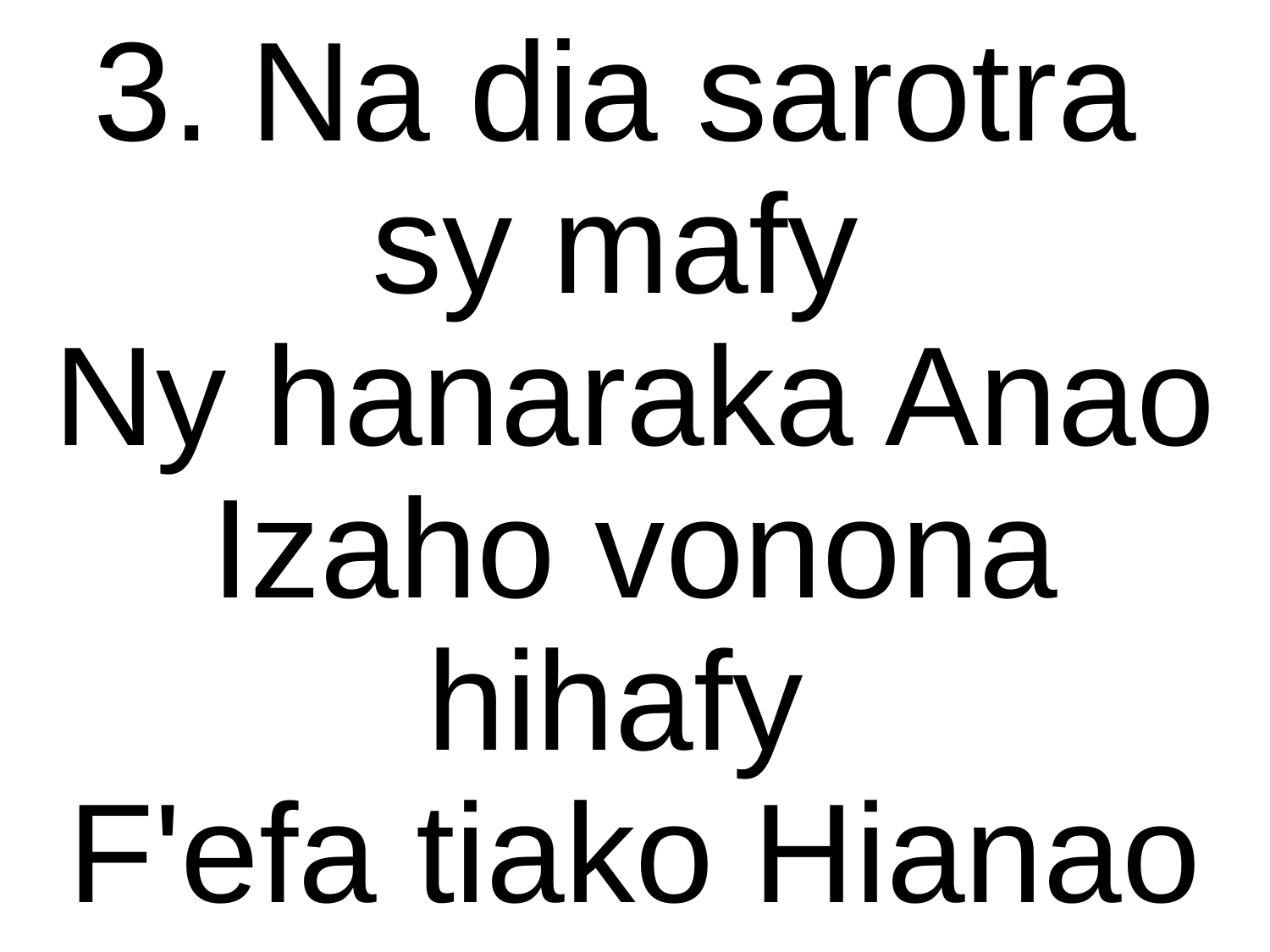

3. Na dia sarotra
sy mafy
Ny hanaraka Anao
Izaho vonona hihafy
F'efa tiako Hianao